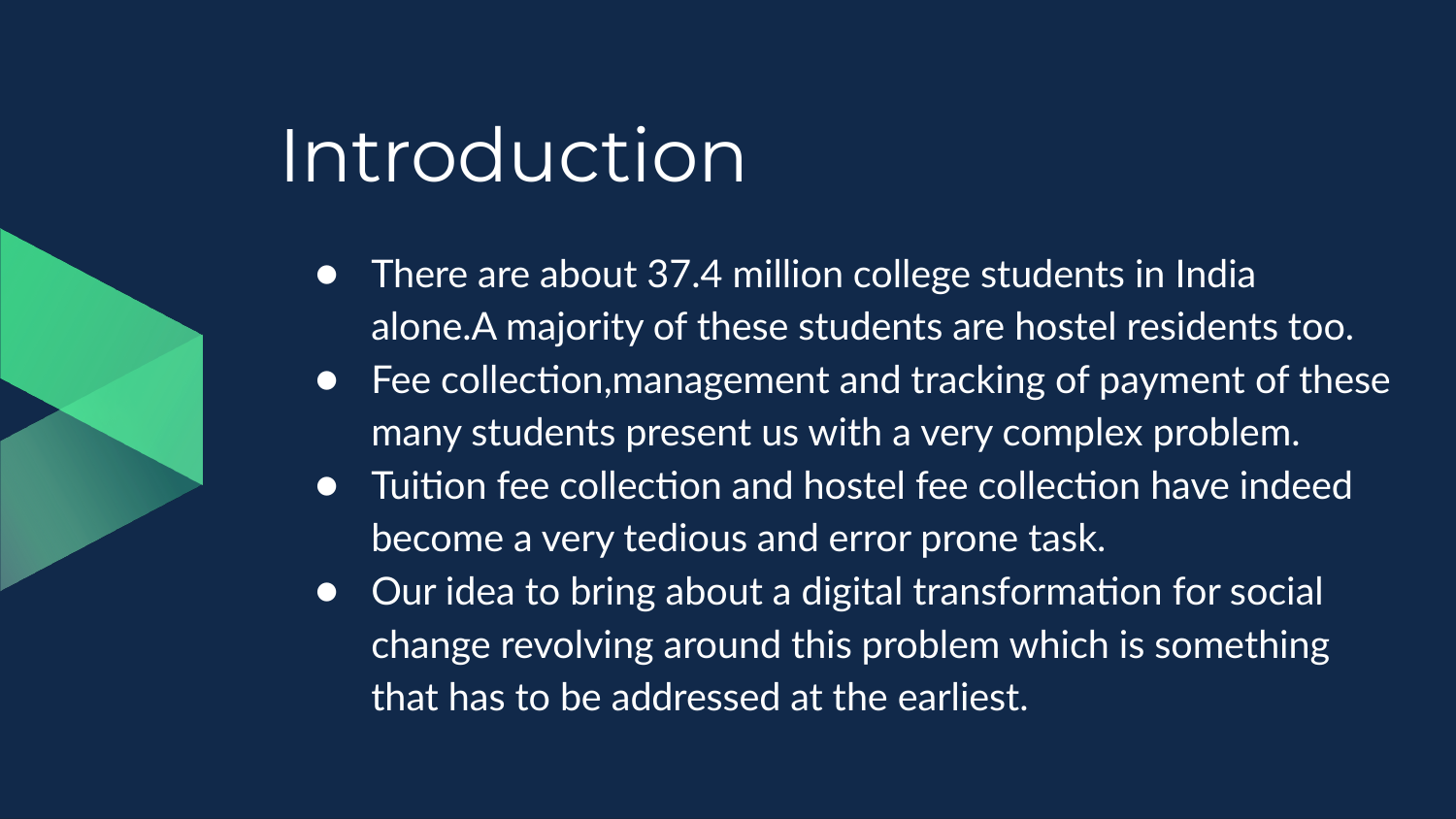

# Introduction
There are about 37.4 million college students in India alone.A majority of these students are hostel residents too.
Fee collection,management and tracking of payment of these many students present us with a very complex problem.
Tuition fee collection and hostel fee collection have indeed become a very tedious and error prone task.
Our idea to bring about a digital transformation for social change revolving around this problem which is something that has to be addressed at the earliest.